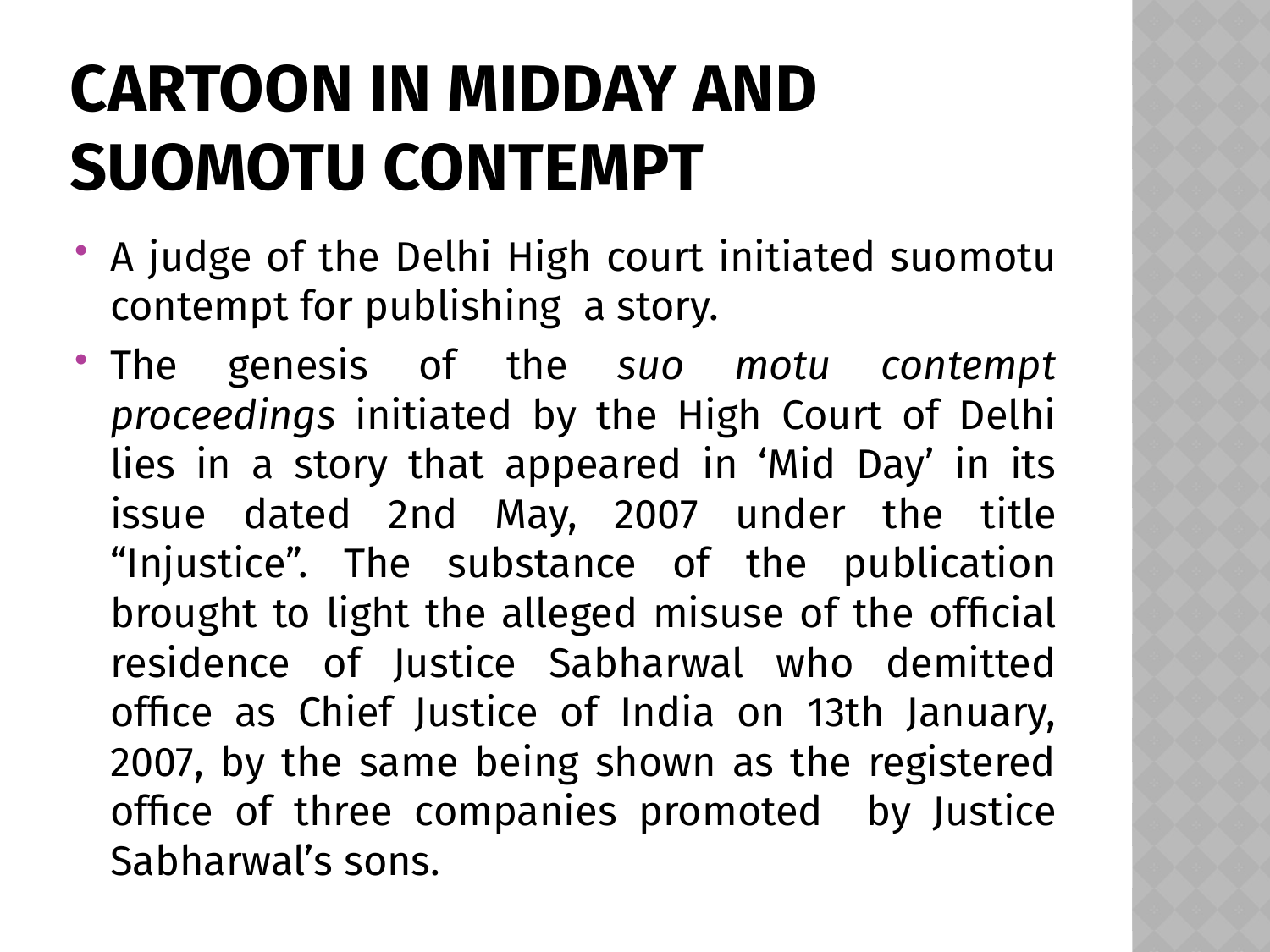

# Cartoon in Midday and Suomotu contempt
A judge of the Delhi High court initiated suomotu contempt for publishing  a story.
The genesis of the suo motu contempt proceedings initiated by the High Court of Delhi lies in a story that appeared in ‘Mid Day’ in its issue dated 2nd May, 2007 under the title “Injustice”. The substance of the publication brought to light the alleged misuse of the official residence of Justice Sabharwal who demitted office as Chief Justice of India on 13th January, 2007, by the same being shown as the registered office of three companies promoted  by Justice Sabharwal’s sons.